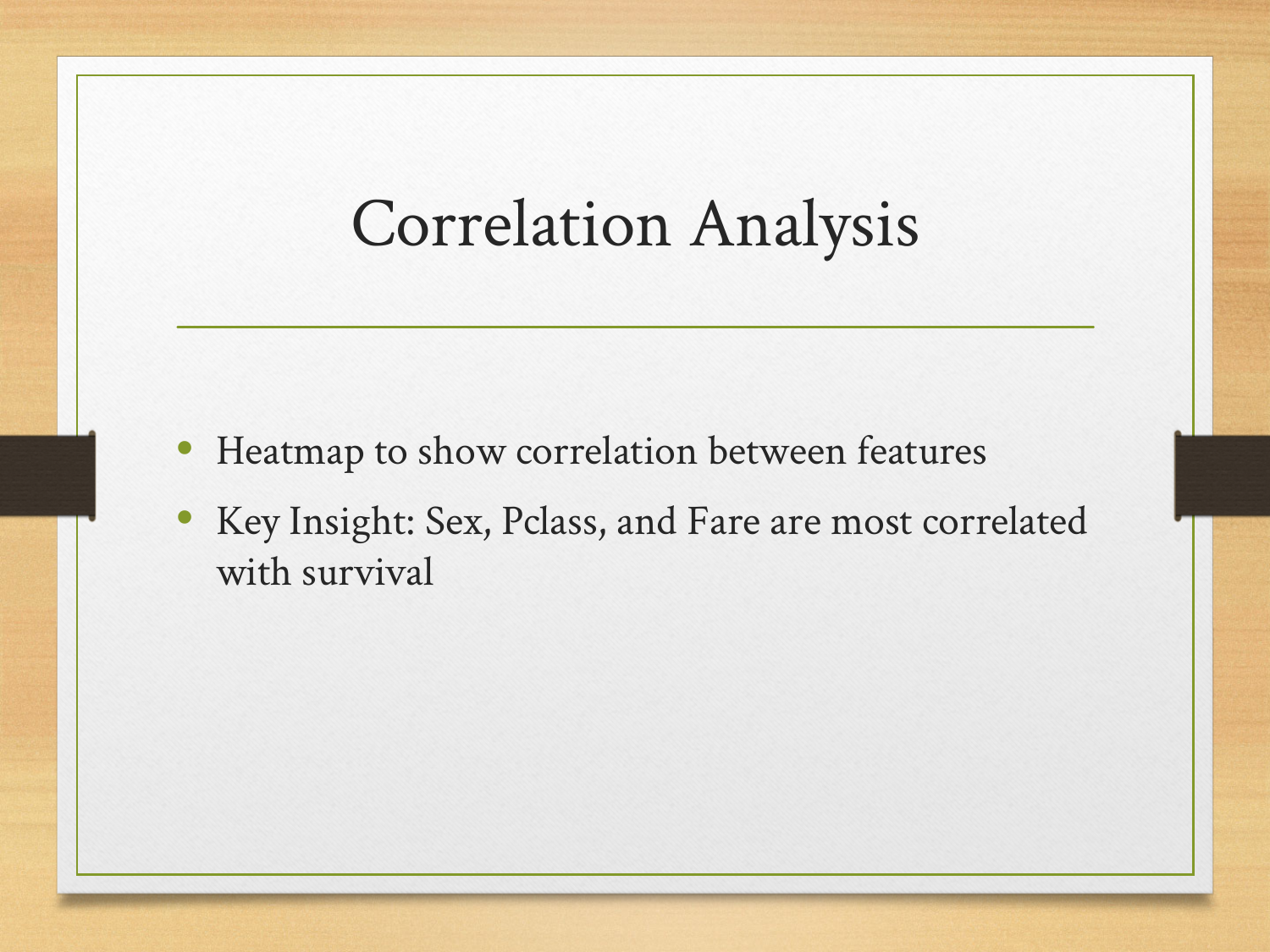

# Correlation Analysis

Heatmap to show correlation between features
Key Insight: Sex, Pclass, and Fare are most correlated with survival